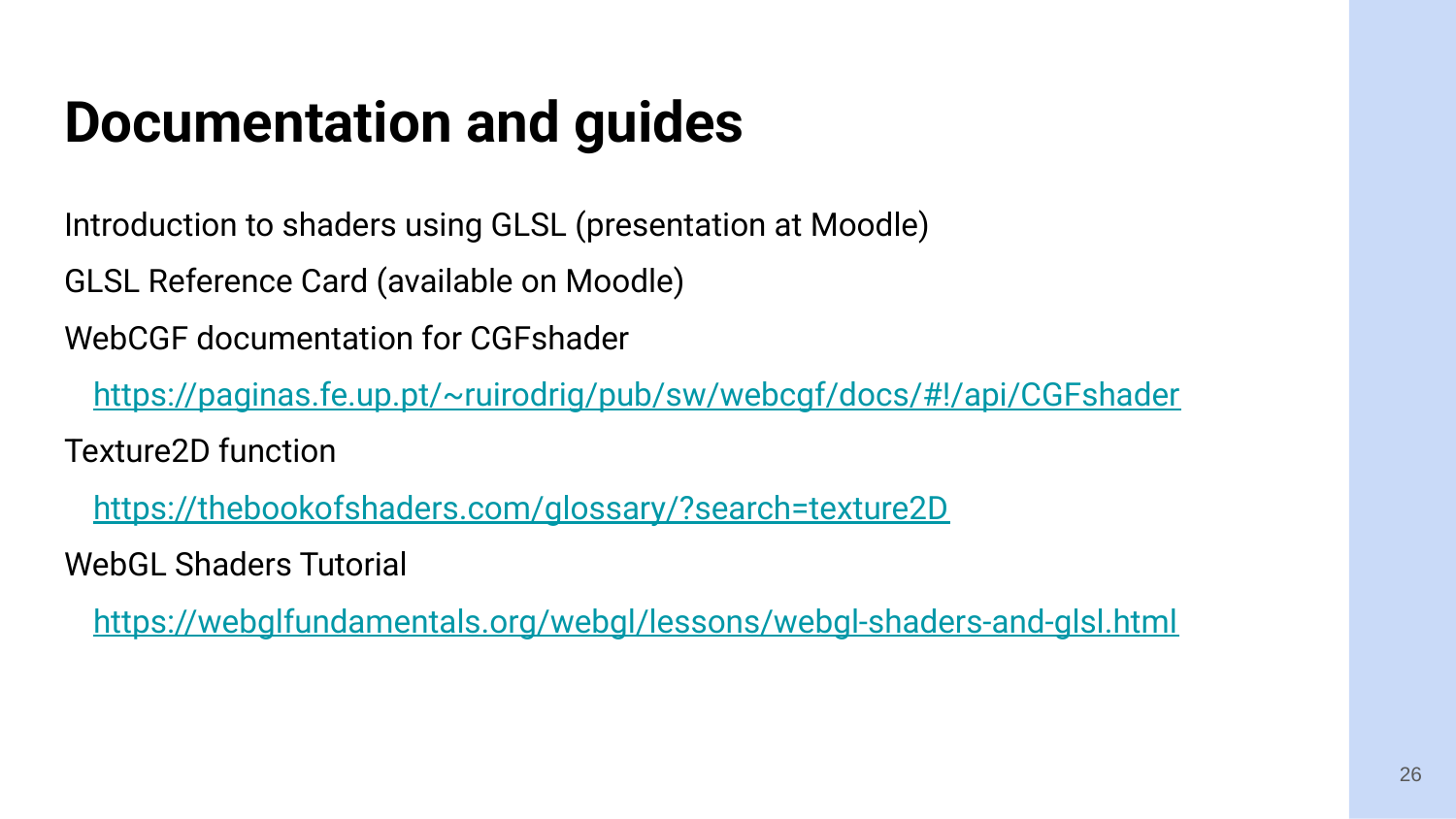

# Documentation and guides
Introduction to shaders using GLSL (presentation at Moodle)
GLSL Reference Card (available on Moodle)
WebCGF documentation for CGFshader
https://paginas.fe.up.pt/~ruirodrig/pub/sw/webcgf/docs/#!/api/CGFshader
Texture2D function
https://thebookofshaders.com/glossary/?search=texture2D
WebGL Shaders Tutorial
https://webglfundamentals.org/webgl/lessons/webgl-shaders-and-glsl.html
26